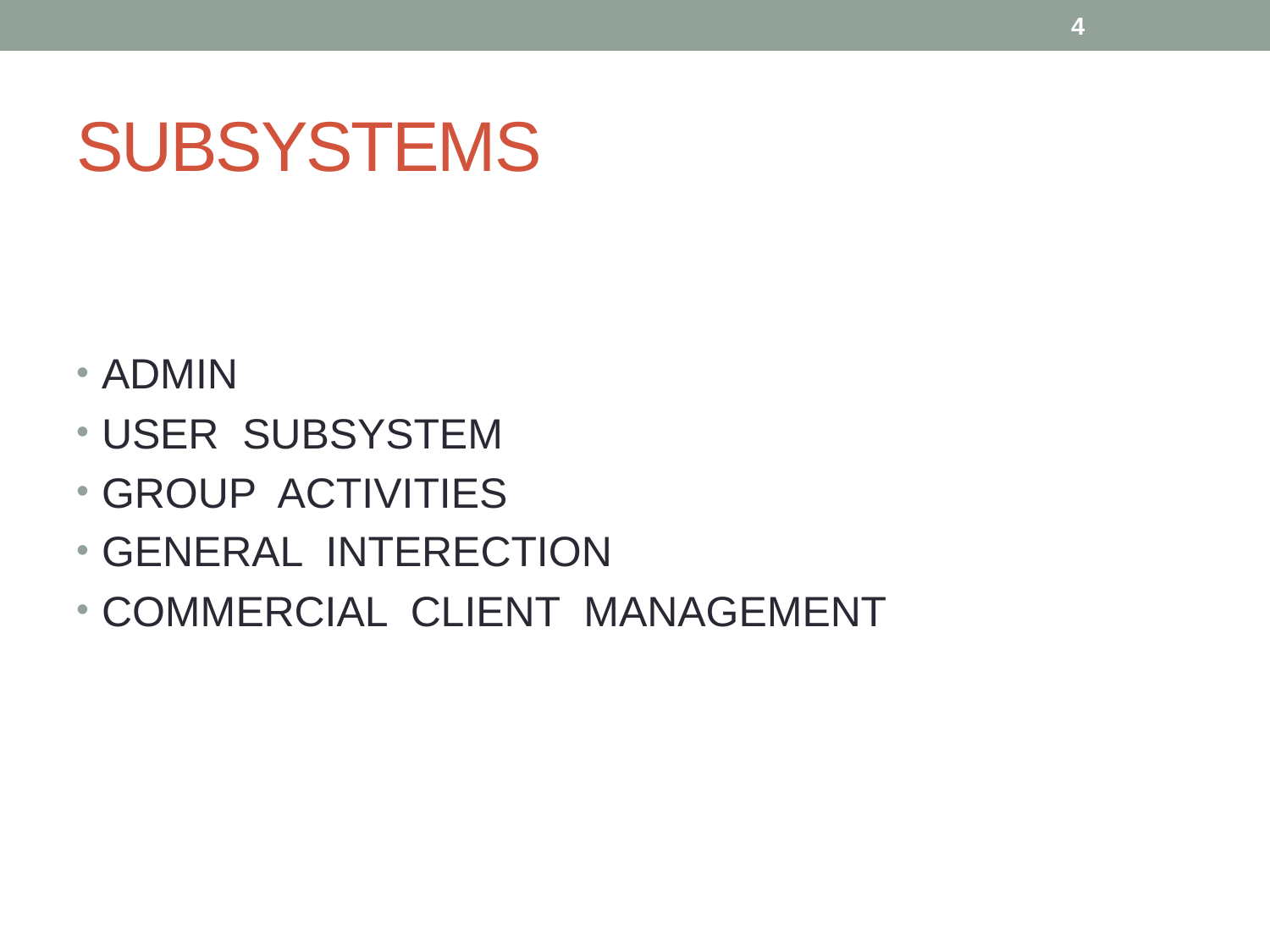

4
# SUBSYSTEMS

ADMIN
USER  SUBSYSTEM
GROUP  ACTIVITIES
GENERAL  INTERECTION
COMMERCIAL  CLIENT  MANAGEMENT